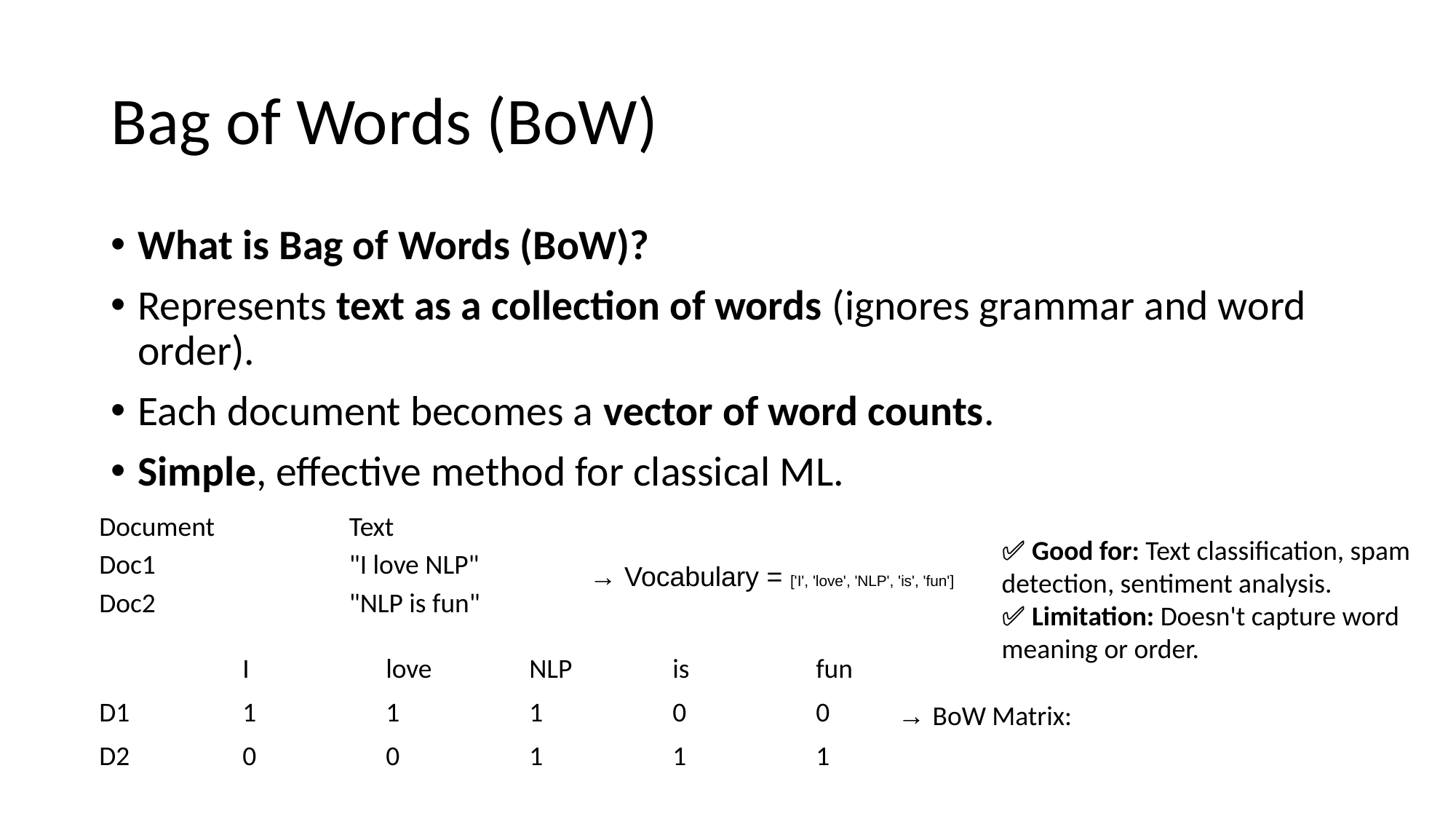

# Bag of Words (BoW)
What is Bag of Words (BoW)?
Represents text as a collection of words (ignores grammar and word order).
Each document becomes a vector of word counts.
Simple, effective method for classical ML.

| Document | Text |
| --- | --- |
| Doc1 | "I love NLP" |
| Doc2 | "NLP is fun" |
✅ Good for: Text classification, spam detection, sentiment analysis.
✅ Limitation: Doesn't capture word meaning or order.
→ Vocabulary = ['I', 'love', 'NLP', 'is', 'fun']
|  | I | love | NLP | is | fun |
| --- | --- | --- | --- | --- | --- |
| D1 | 1 | 1 | 1 | 0 | 0 |
| D2 | 0 | 0 | 1 | 1 | 1 |
→ BoW Matrix: